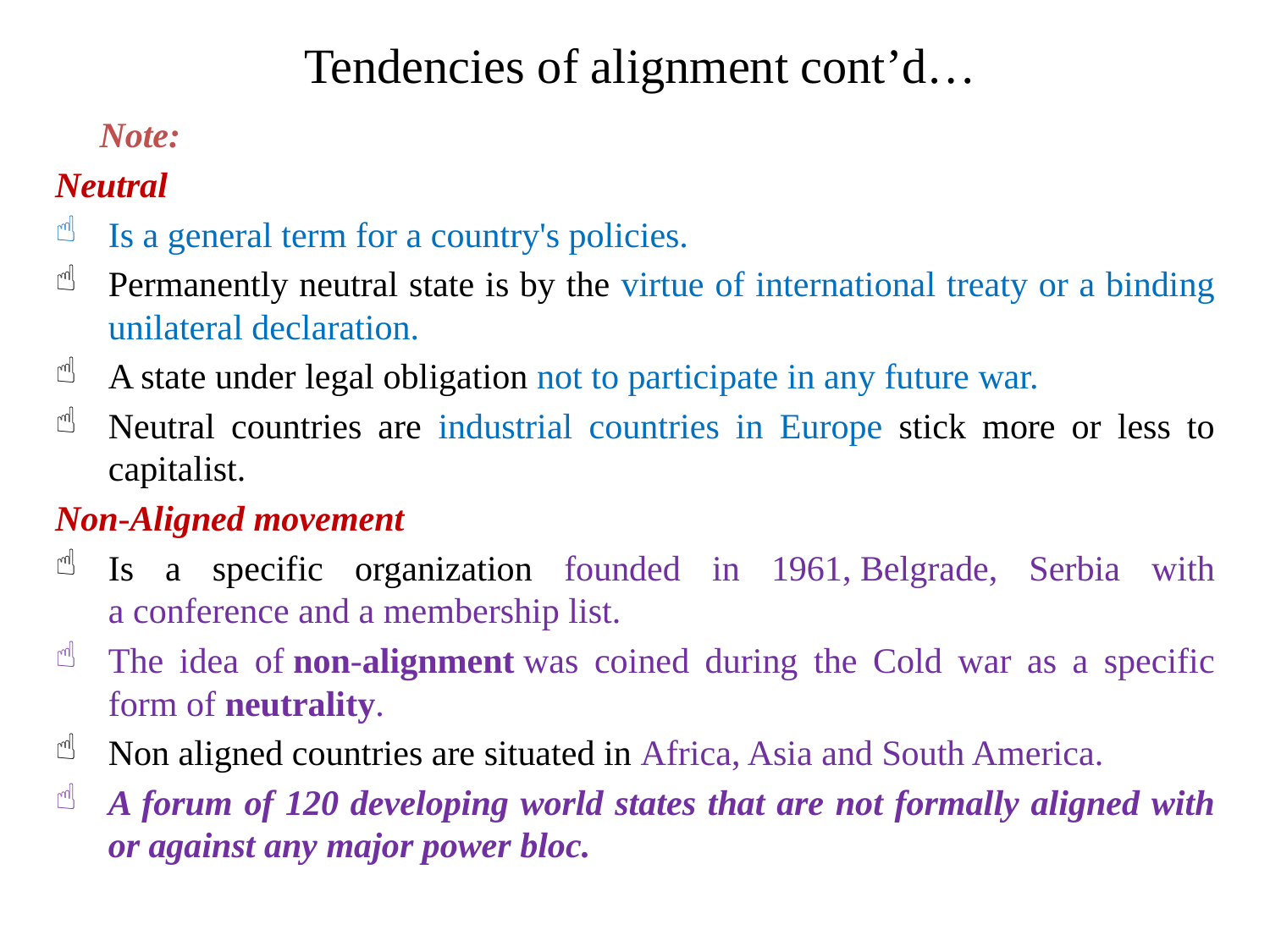

# Tendencies of alignment cont’d…
     Note:
Neutral
Is a general term for a country's policies.
Permanently neutral state is by the virtue of international treaty or a binding unilateral declaration.
A state under legal obligation not to participate in any future war.
Neutral countries are industrial countries in Europe stick more or less to capitalist.
Non-Aligned movement
Is a specific organization founded in 1961, Belgrade, Serbia with a conference and a membership list.
The idea of non-alignment was coined during the Cold war as a specific form of neutrality.
Non aligned countries are situated in Africa, Asia and South America.
A forum of 120 developing world states that are not formally aligned with or against any major power bloc.